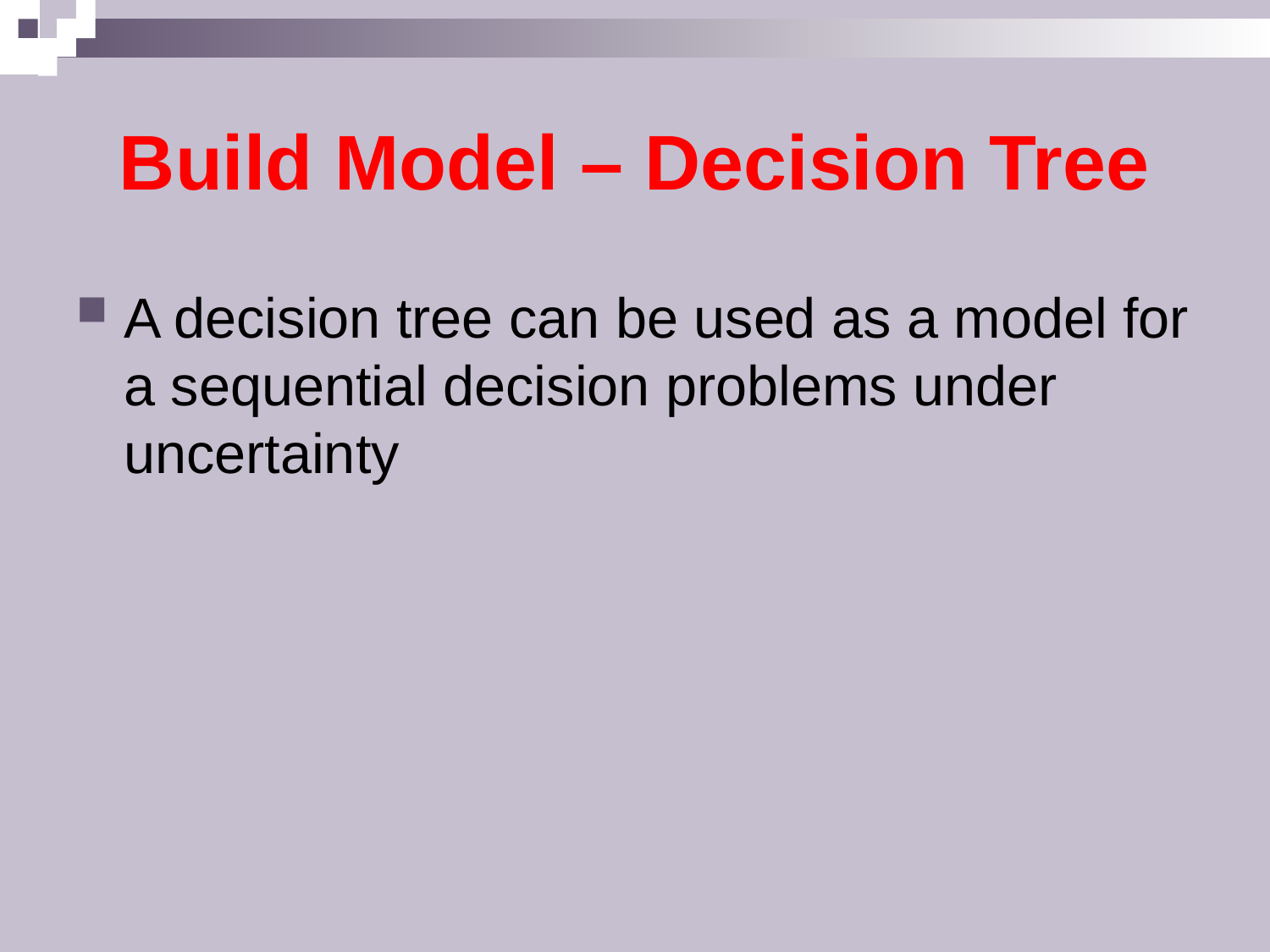

# Build Model – Decision Tree
A decision tree can be used as a model for a sequential decision problems under uncertainty